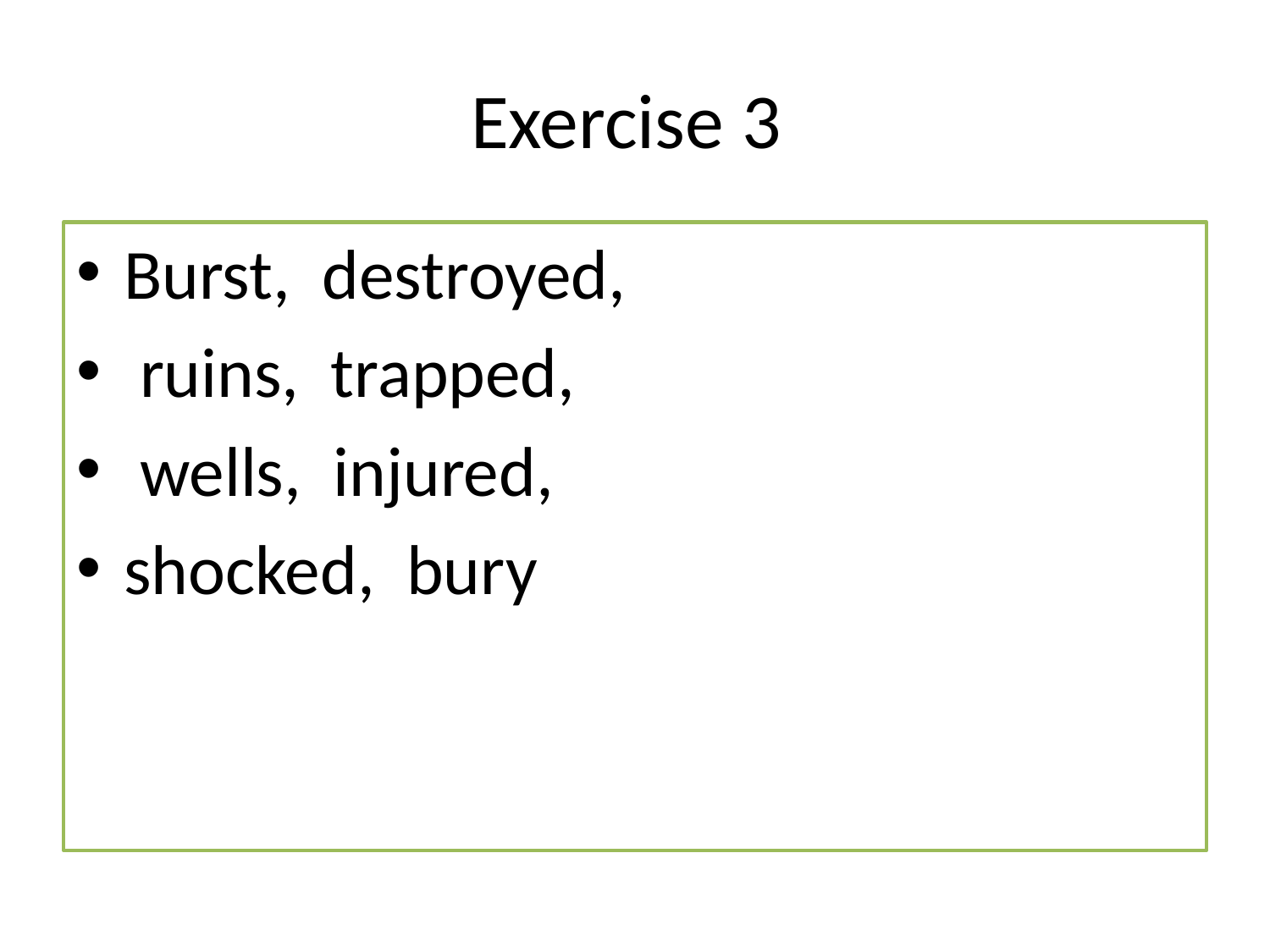

# Exercise 3
Burst,  destroyed,
 ruins,  trapped,
 wells,  injured,
shocked,  bury